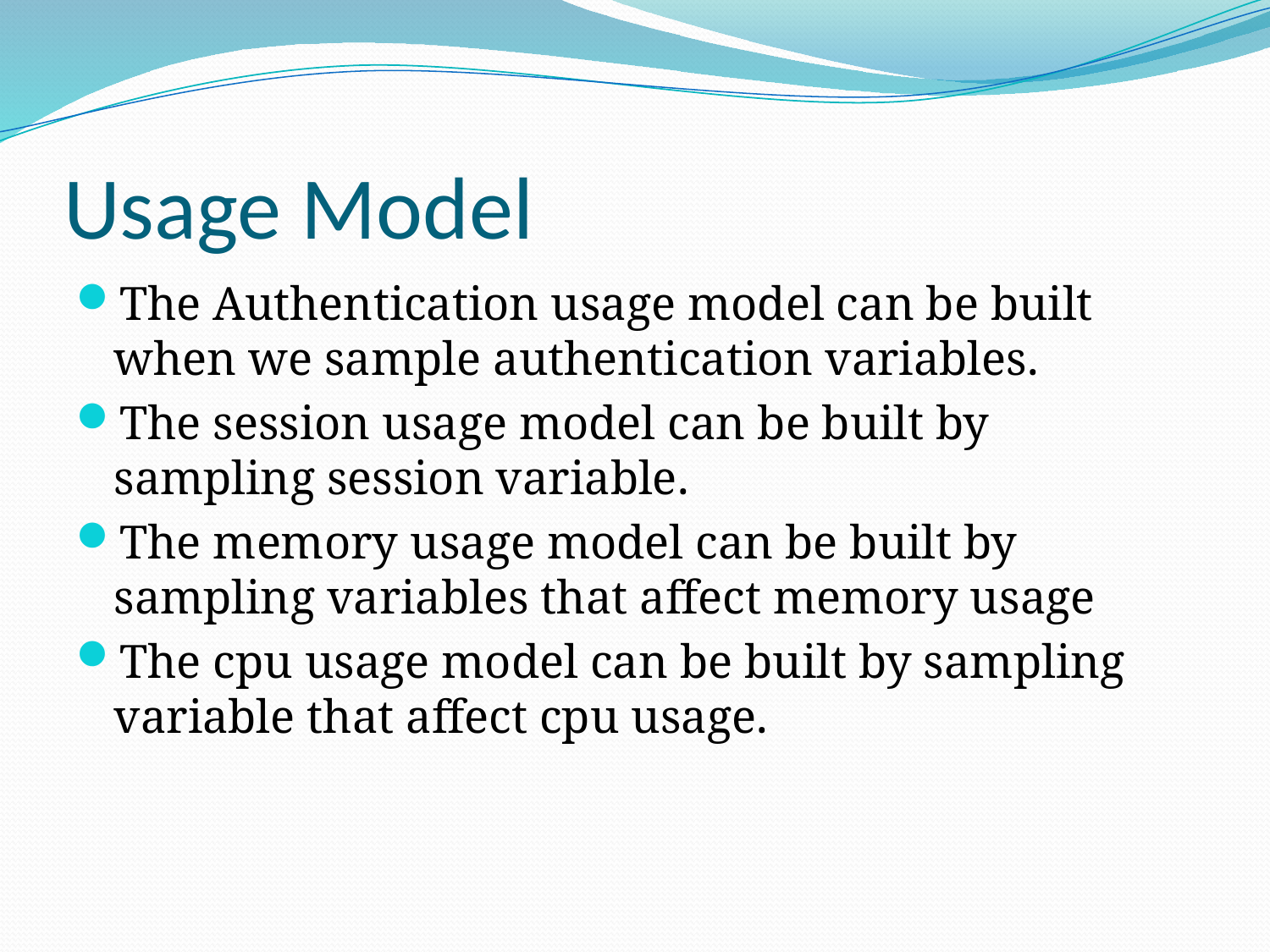

# Usage Model
The Authentication usage model can be built when we sample authentication variables.
The session usage model can be built by sampling session variable.
The memory usage model can be built by sampling variables that affect memory usage
The cpu usage model can be built by sampling  variable that affect cpu usage.